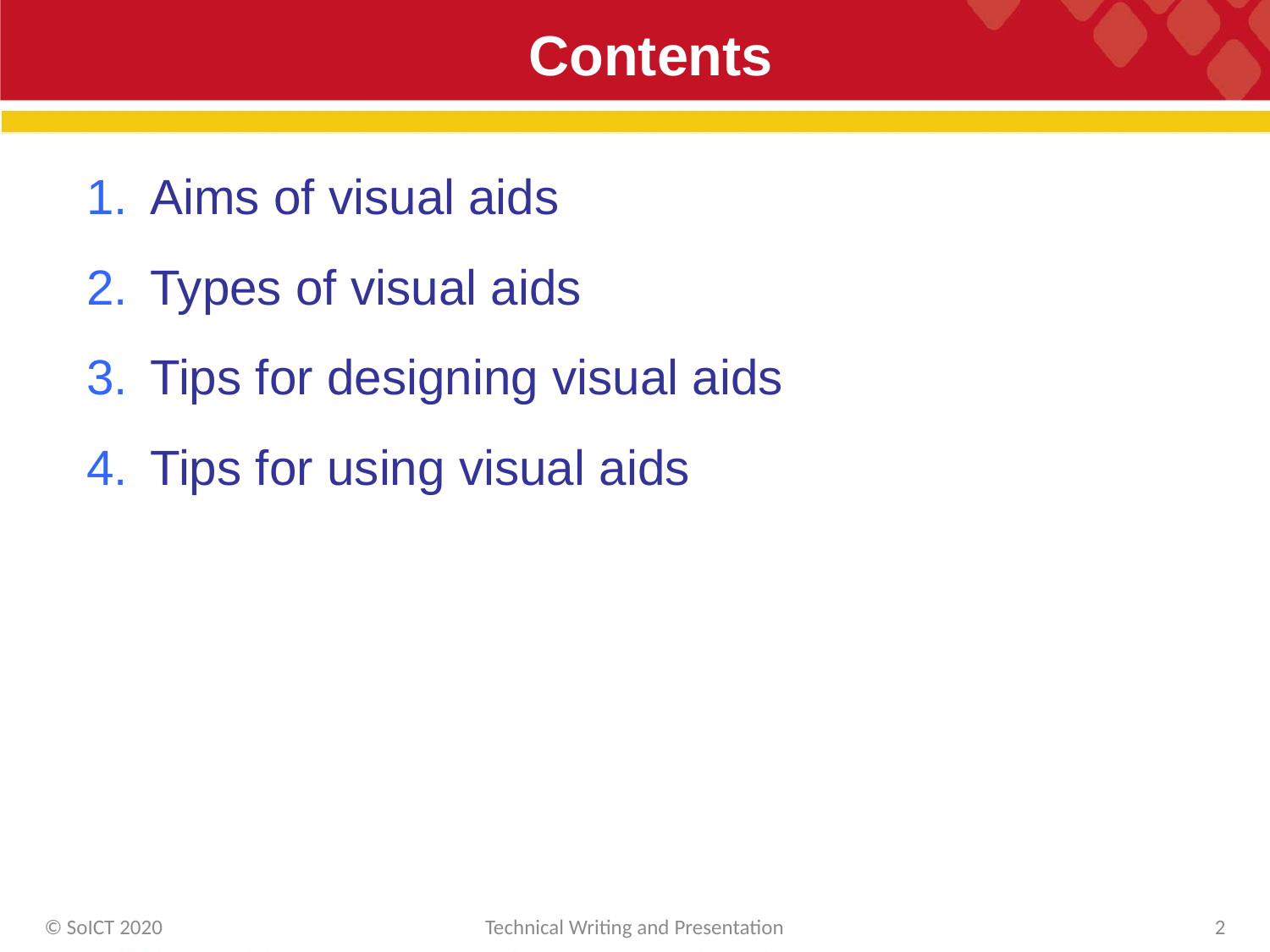

# Contents
Aims of visual aids
Types of visual aids
Tips for designing visual aids
Tips for using visual aids
© SoICT 2020
Technical Writing and Presentation
2